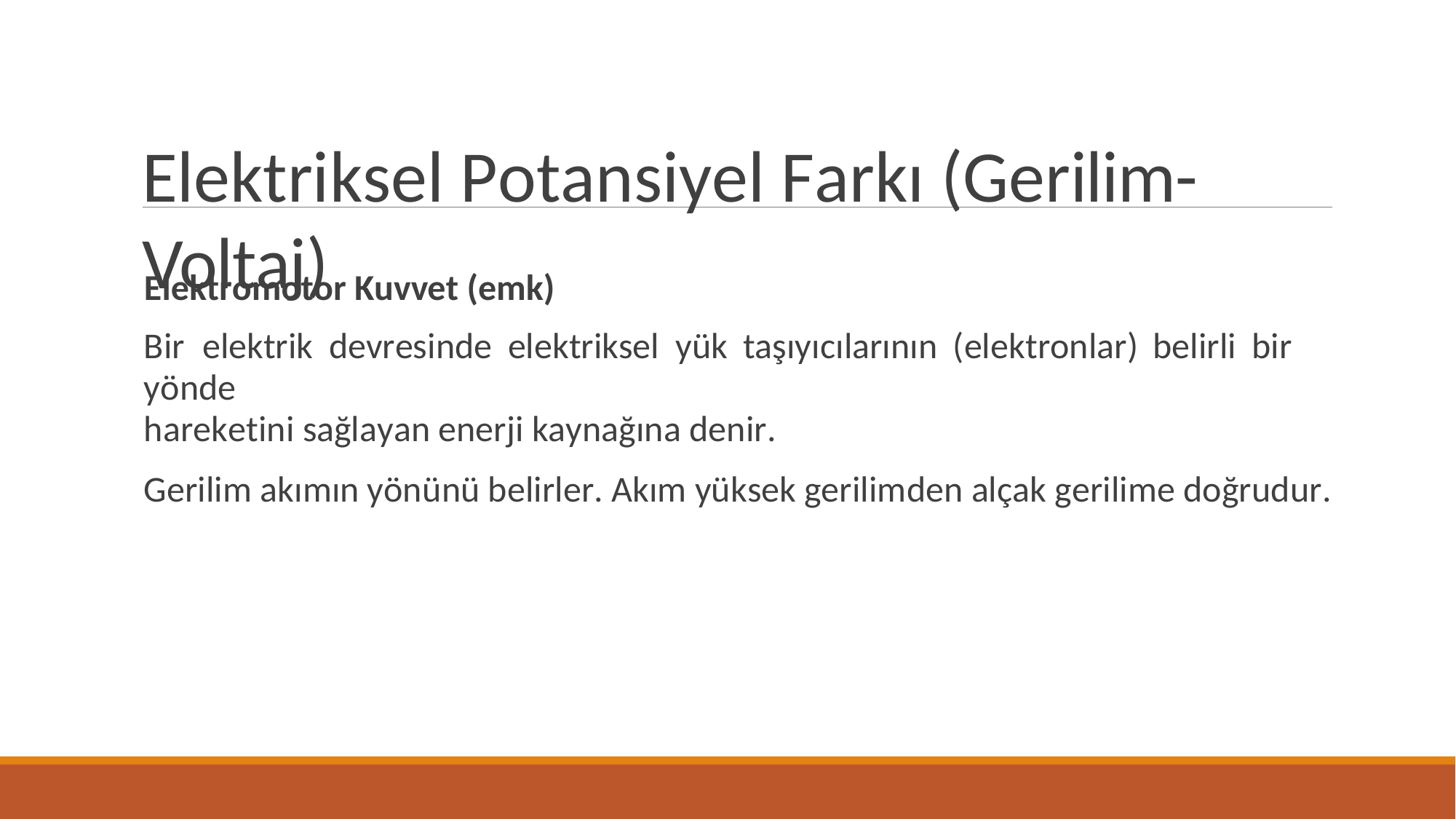

# Elektriksel Potansiyel Farkı (Gerilim-Voltaj)

Elektromotor Kuvvet (emk)
Bir	elektrik	devresinde	elektriksel	yük	taşıyıcılarının	(elektronlar)	belirli	bir	yönde
hareketini sağlayan enerji kaynağına denir.
Gerilim akımın yönünü belirler. Akım yüksek gerilimden alçak gerilime doğrudur.